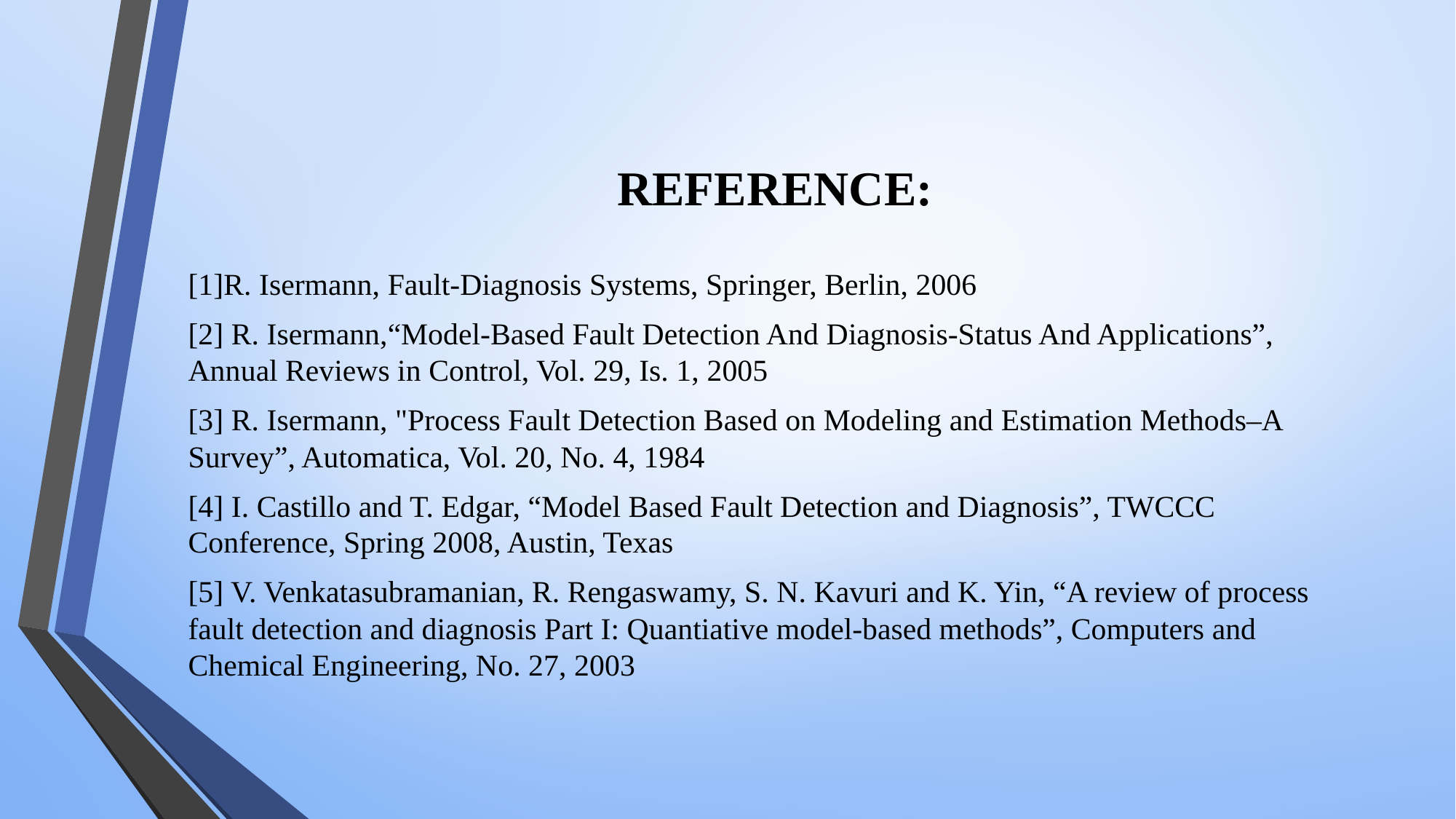

# REFERENCE:
[1]R. Isermann, Fault-Diagnosis Systems, Springer, Berlin, 2006
[2] R. Isermann,“Model-Based Fault Detection And Diagnosis-Status And Applications”, Annual Reviews in Control, Vol. 29, Is. 1, 2005
[3] R. Isermann, "Process Fault Detection Based on Modeling and Estimation Methods–A Survey”, Automatica, Vol. 20, No. 4, 1984
[4] I. Castillo and T. Edgar, “Model Based Fault Detection and Diagnosis”, TWCCC Conference, Spring 2008, Austin, Texas
[5] V. Venkatasubramanian, R. Rengaswamy, S. N. Kavuri and K. Yin, “A review of process fault detection and diagnosis Part I: Quantiative model-based methods”, Computers and Chemical Engineering, No. 27, 2003